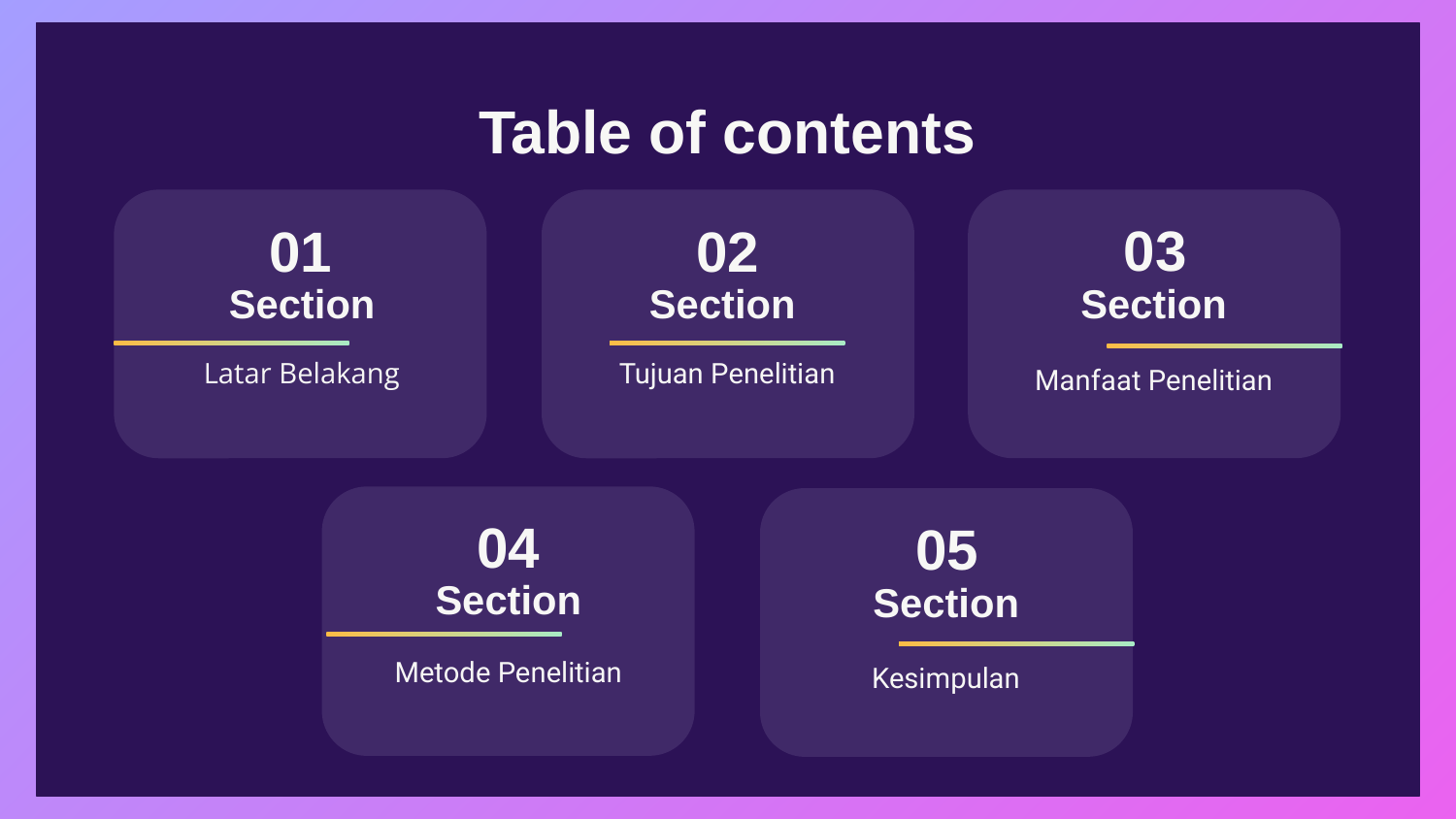

Table of contents

03
01
02
Section
# Section
Section

Latar Belakang

Tujuan Penelitian

Manfaat Penelitian

04
05
Section
Section

Metode Penelitian

Kesimpulan